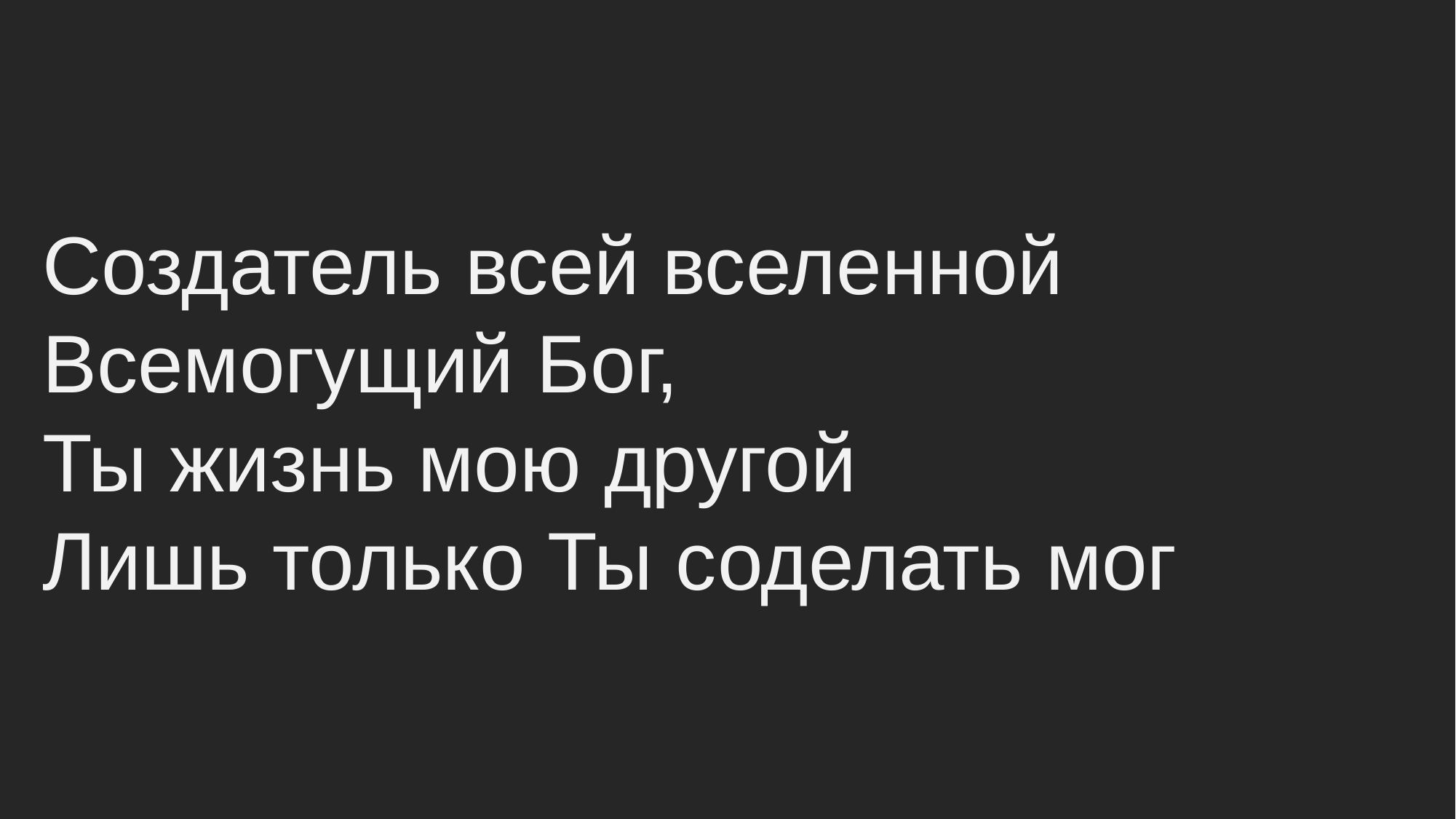

# Создатель всей вселенной Всемогущий Бог, Ты жизнь мою другой Лишь только Ты соделать мог